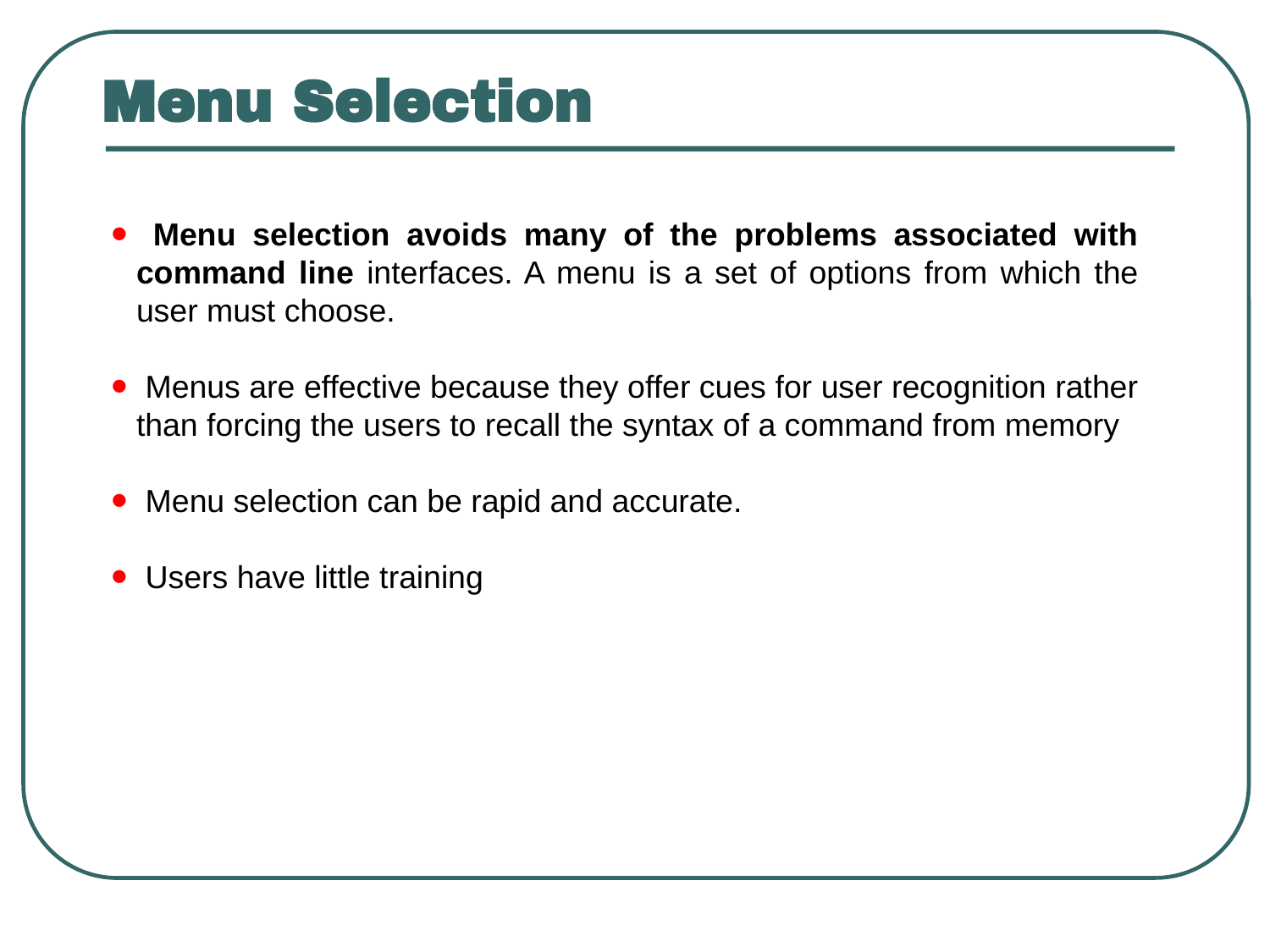

# Menu Selection
 Menu selection avoids many of the problems associated with command line interfaces. A menu is a set of options from which the user must choose.

 Menus are effective because they offer cues for user recognition rather than forcing the users to recall the syntax of a command from memory

 Menu selection can be rapid and accurate.

 Users have little training